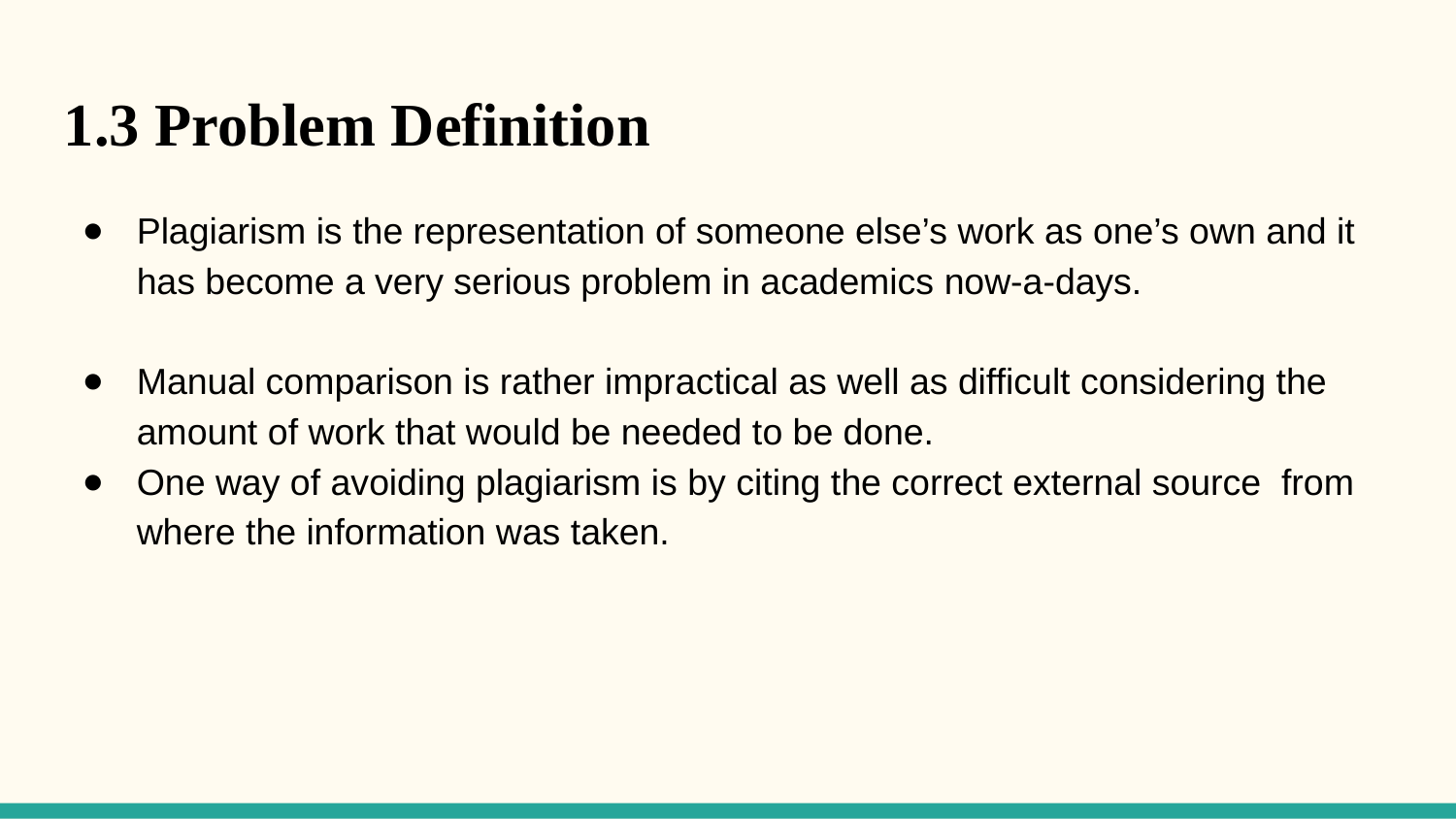

1.3 Problem Definition
Plagiarism is the representation of someone else’s work as one’s own and it has become a very serious problem in academics now-a-days.
Manual comparison is rather impractical as well as difficult considering the amount of work that would be needed to be done.
One way of avoiding plagiarism is by citing the correct external source  from where the information was taken.